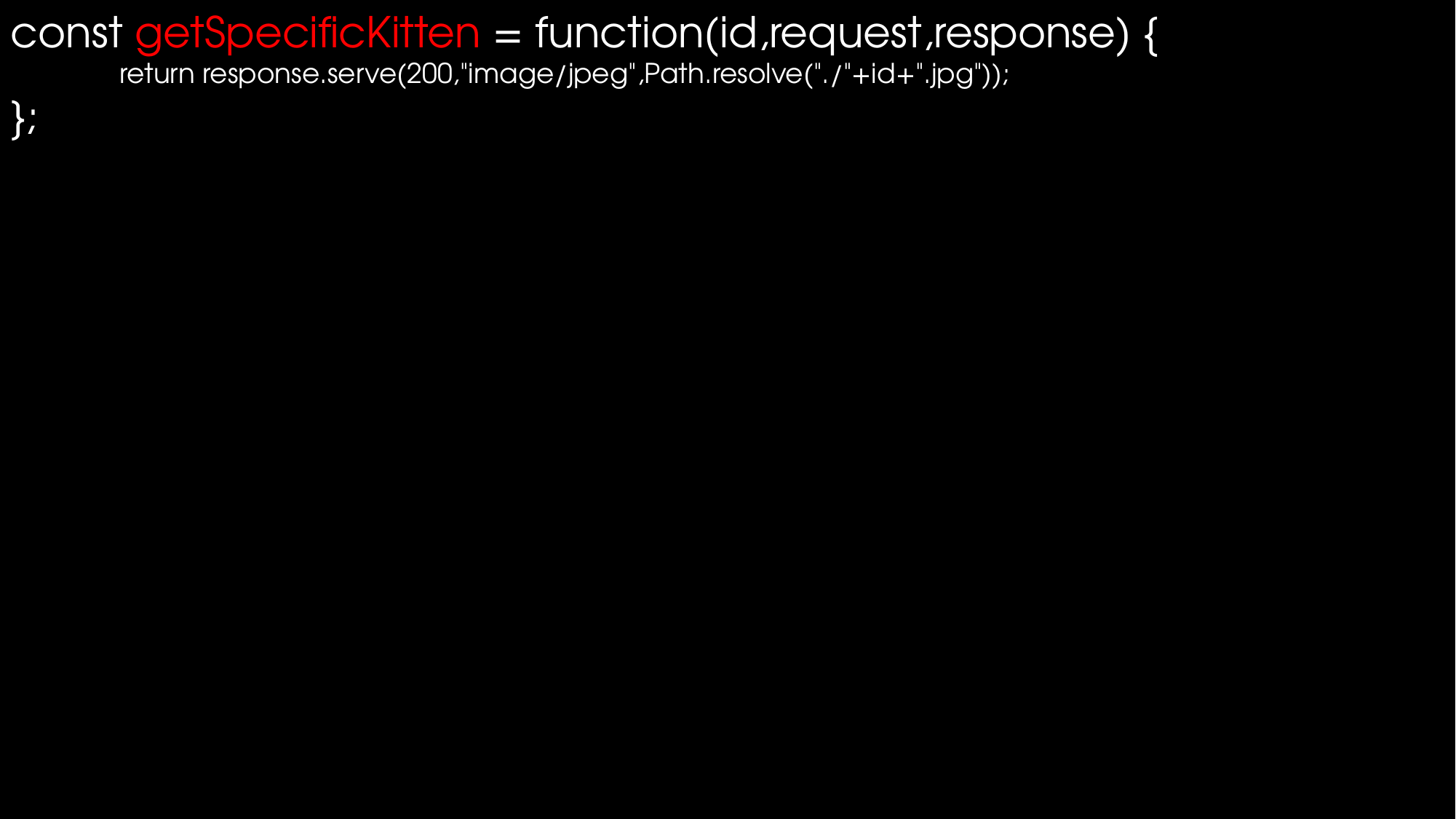

const getSpecificKitten = function(id,request,response) {
	return response.serve(200,"image/jpeg",Path.resolve("./"+id+".jpg"));
};